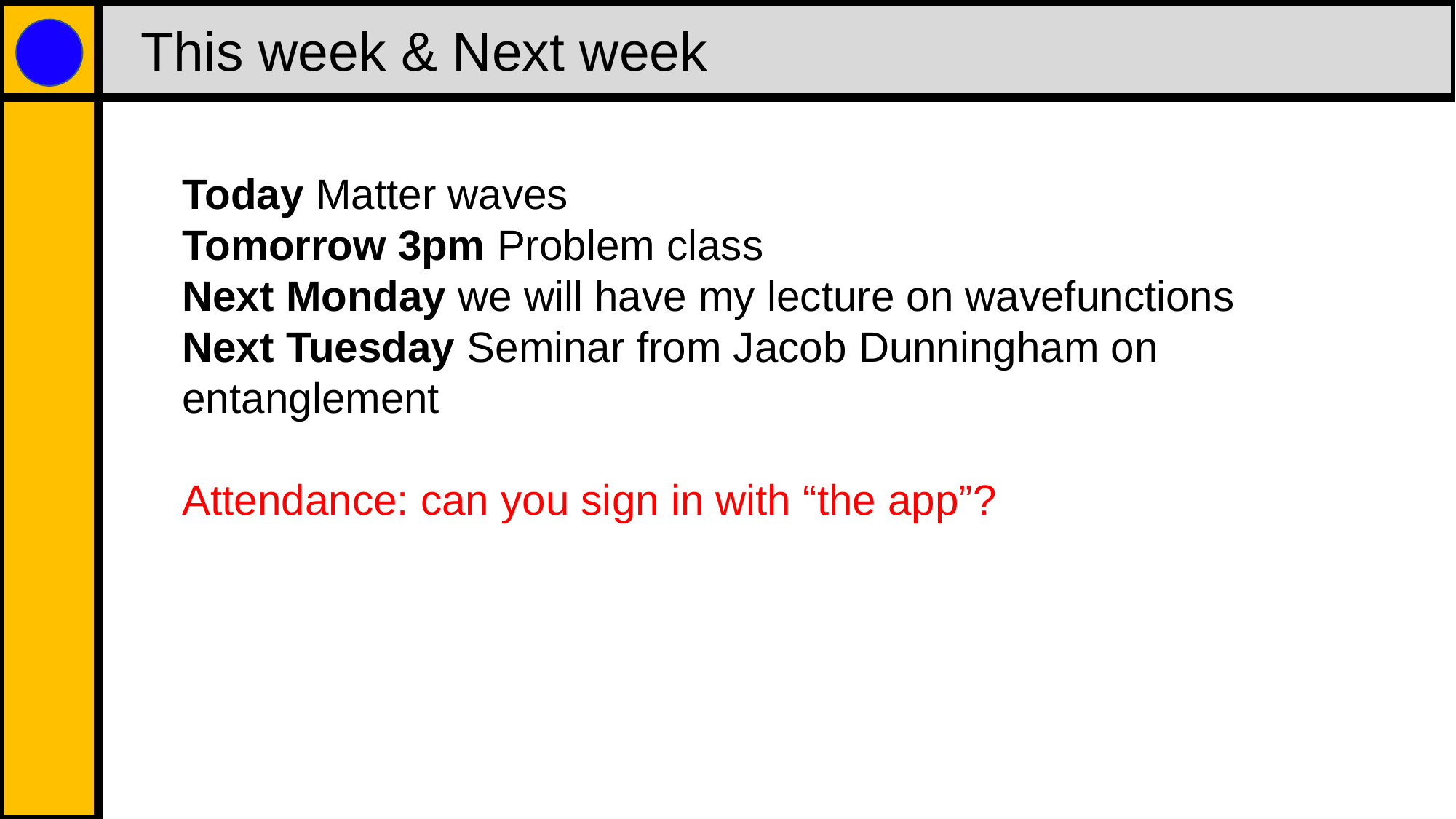

This week & Next week

Today Matter waves
Tomorrow 3pm Problem class
Next Monday we will have my lecture on wavefunctions
Next Tuesday Seminar from Jacob Dunningham on entanglement

Attendance: can you sign in with “the app”?